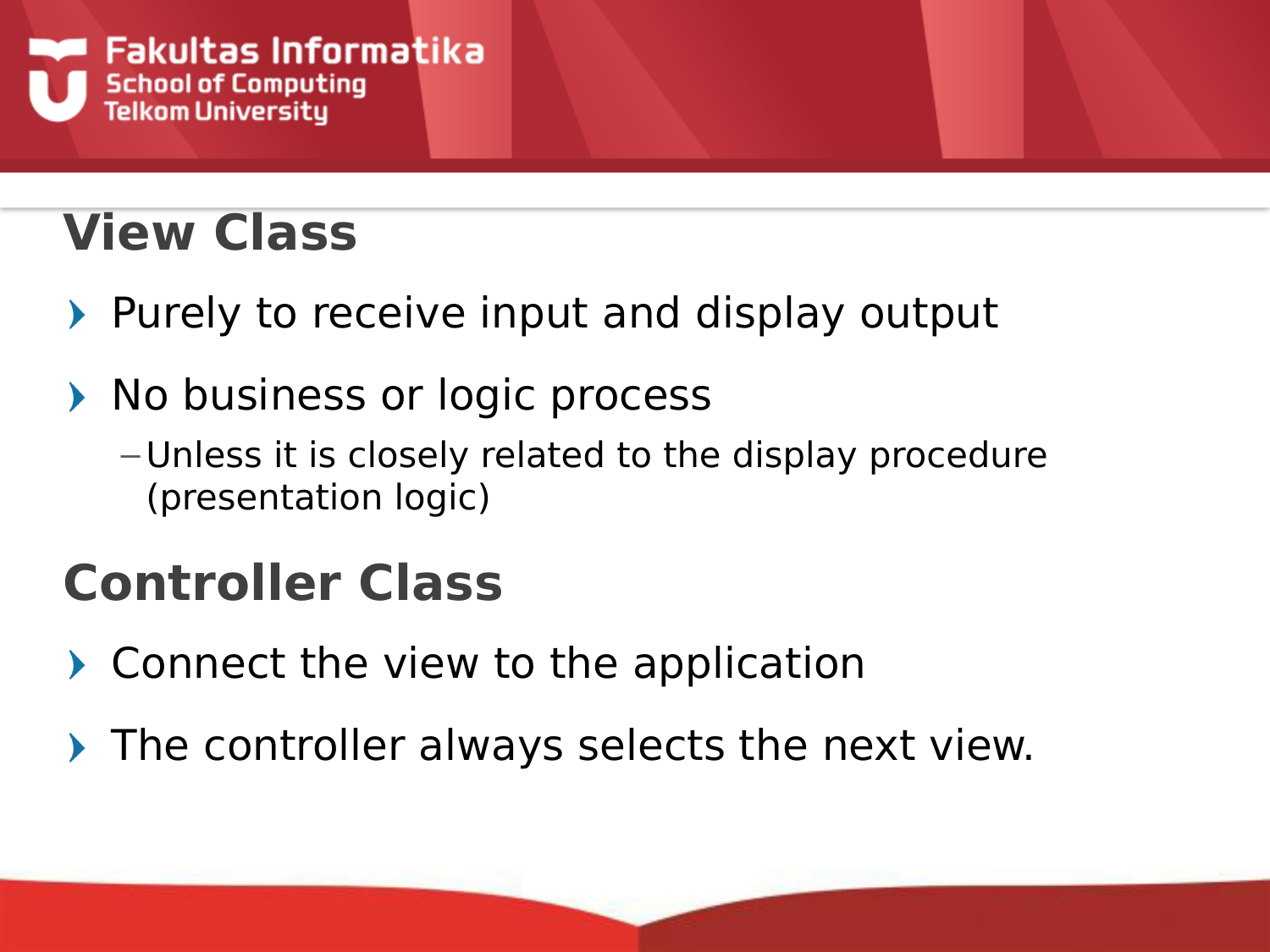

# View Class
Purely to receive input and display output
No business or logic process
Unless it is closely related to the display procedure (presentation logic)
Controller Class
Connect the view to the application
The controller always selects the next view.